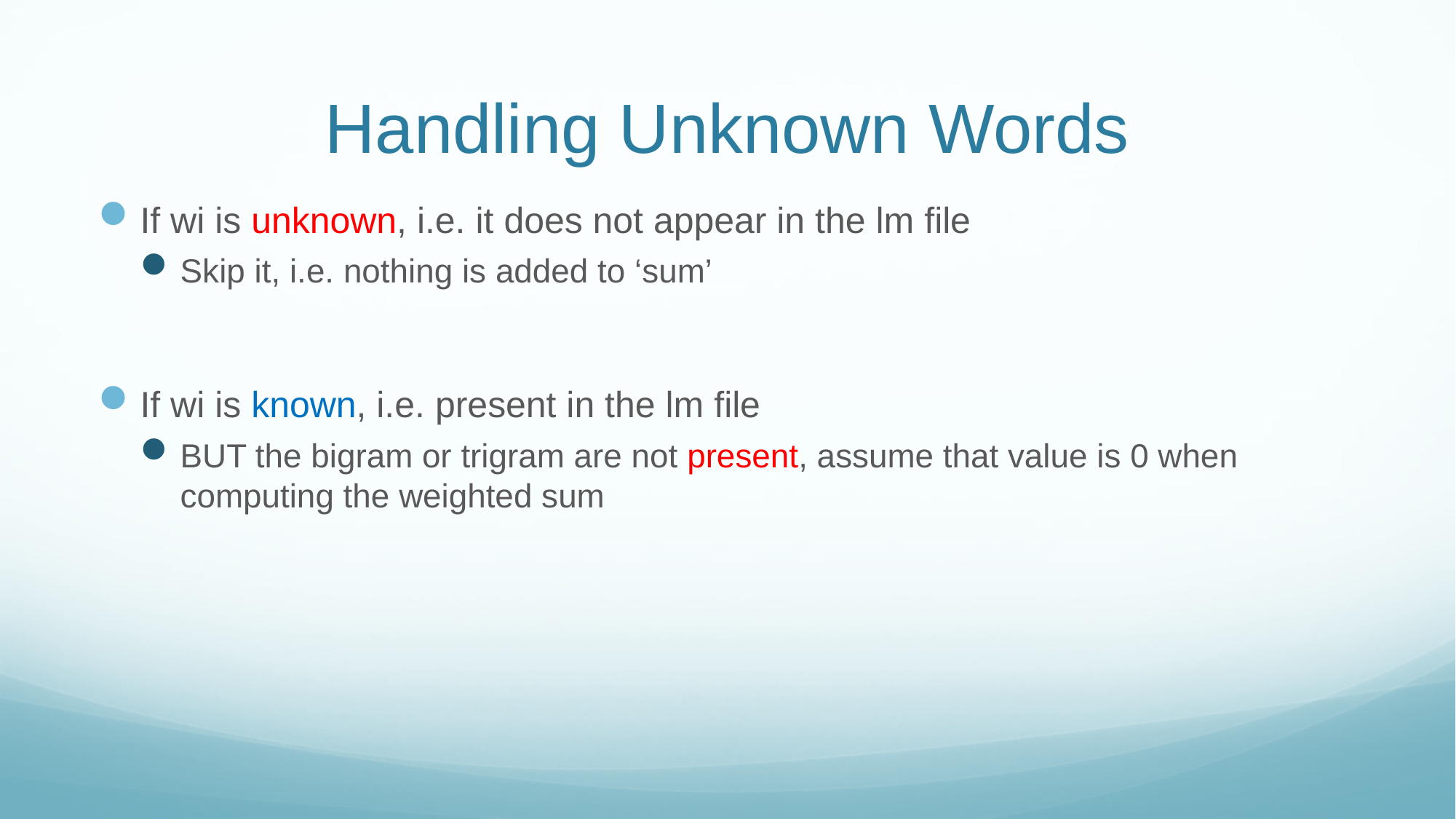

# Handling Unknown Words
If wi is unknown, i.e. it does not appear in the lm file
Skip it, i.e. nothing is added to ‘sum’

If wi is known, i.e. present in the lm file
BUT the bigram or trigram are not present, assume that value is 0 when computing the weighted sum